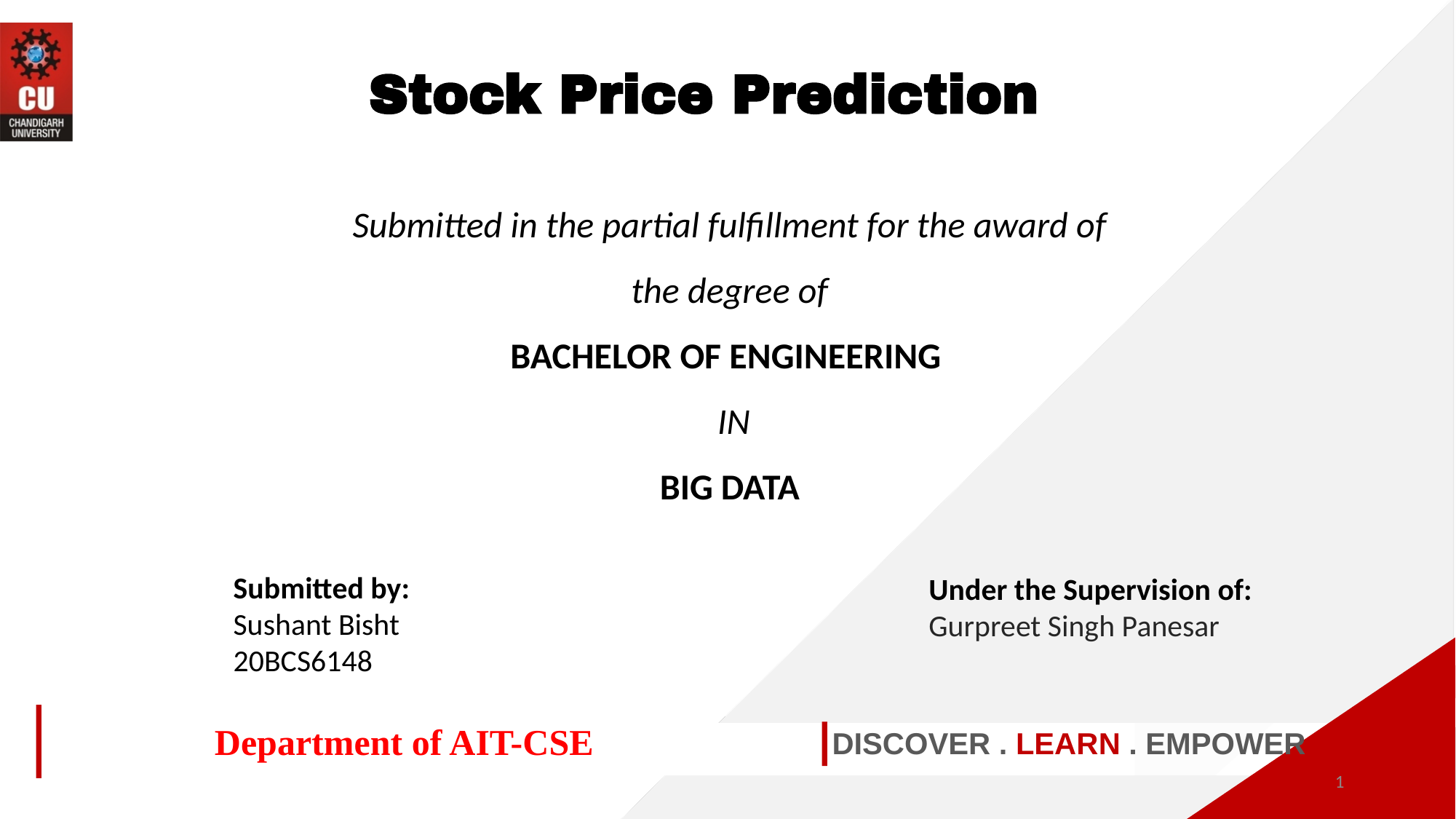

Stock Price Prediction
Submitted in the partial fulfillment for the award of the degree of
BACHELOR OF ENGINEERING
 IN
BIG DATA
Submitted by:
Sushant Bisht
20BCS6148

Under the Supervision of:
Gurpreet Singh Panesar

Department of AIT-CSE
DISCOVER . LEARN . EMPOWER

1